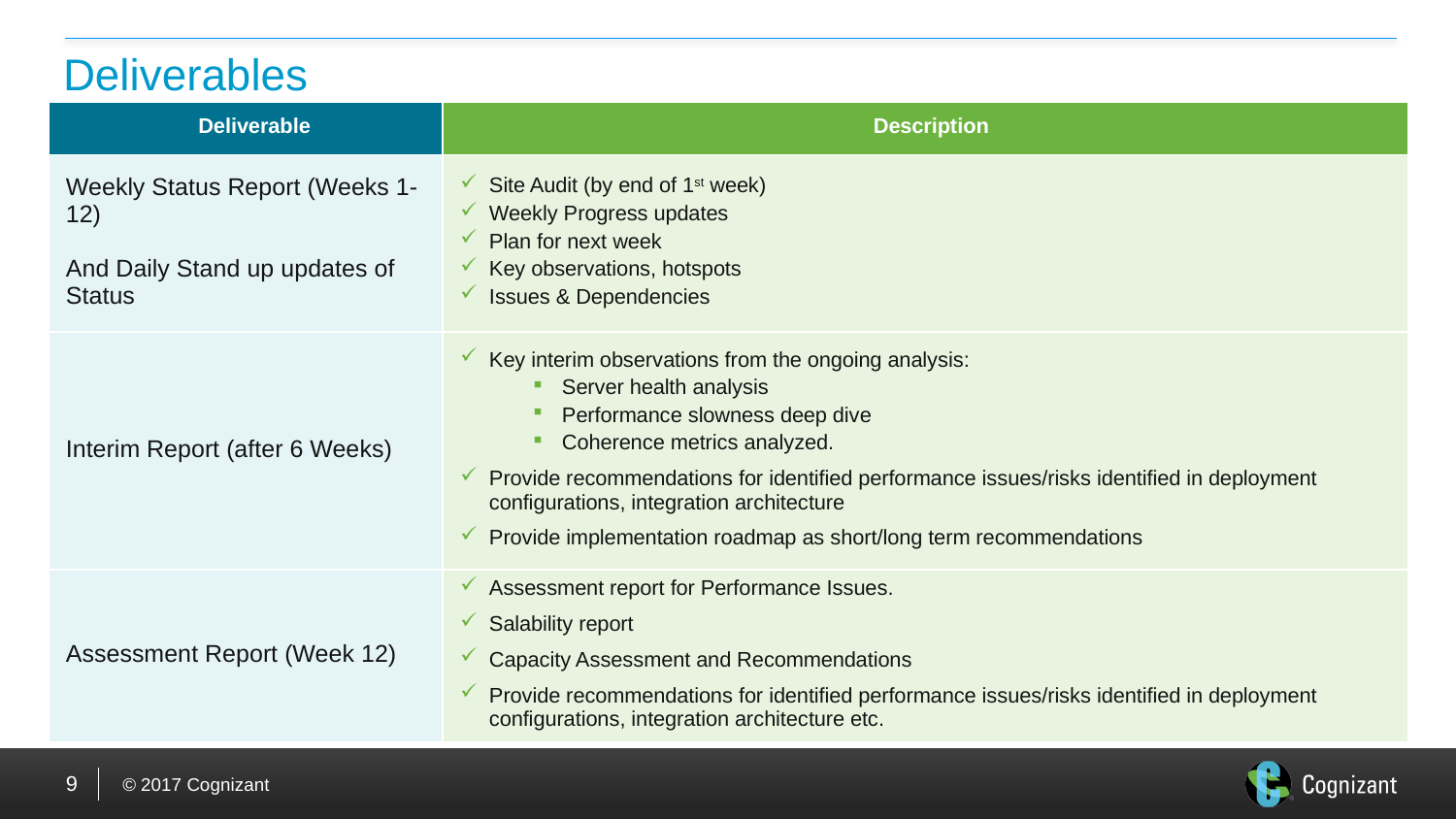

# Deliverables
| Deliverable | Description |
| --- | --- |
| Weekly Status Report (Weeks 1-12) And Daily Stand up updates of Status | Site Audit (by end of 1st week) Weekly Progress updates Plan for next week Key observations, hotspots Issues & Dependencies |
| Interim Report (after 6 Weeks) | Key interim observations from the ongoing analysis: Server health analysis Performance slowness deep dive Coherence metrics analyzed. Provide recommendations for identified performance issues/risks identified in deployment configurations, integration architecture Provide implementation roadmap as short/long term recommendations |
| Assessment Report (Week 12) | Assessment report for Performance Issues. Salability report Capacity Assessment and Recommendations Provide recommendations for identified performance issues/risks identified in deployment configurations, integration architecture etc. |
9